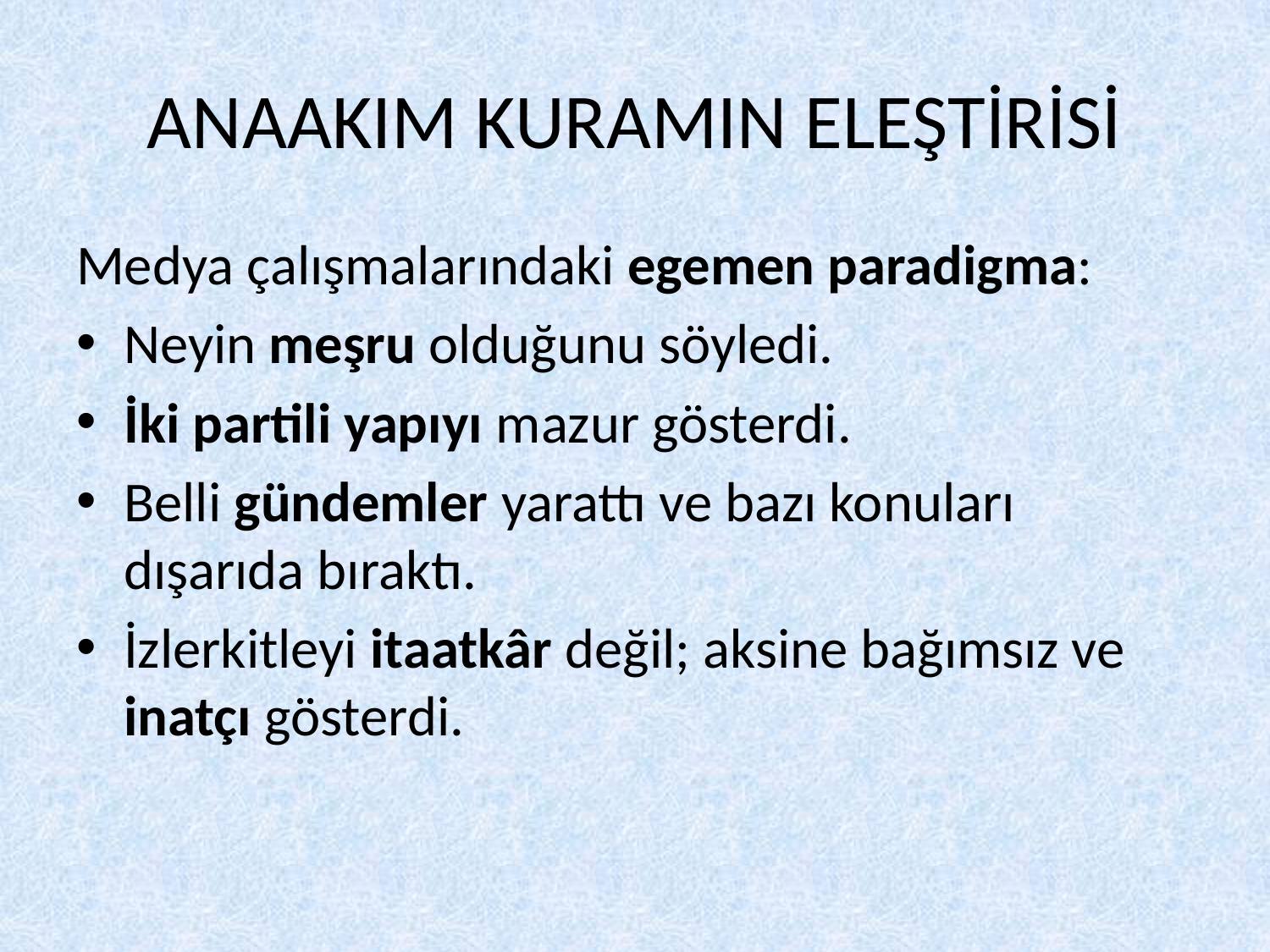

# ANAAKIM KURAMIN ELEŞTİRİSİ
Medya çalışmalarındaki egemen paradigma:
Neyin meşru olduğunu söyledi.
İki partili yapıyı mazur gösterdi.
Belli gündemler yarattı ve bazı konuları dışarıda bıraktı.
İzlerkitleyi itaatkâr değil; aksine bağımsız ve inatçı gösterdi.